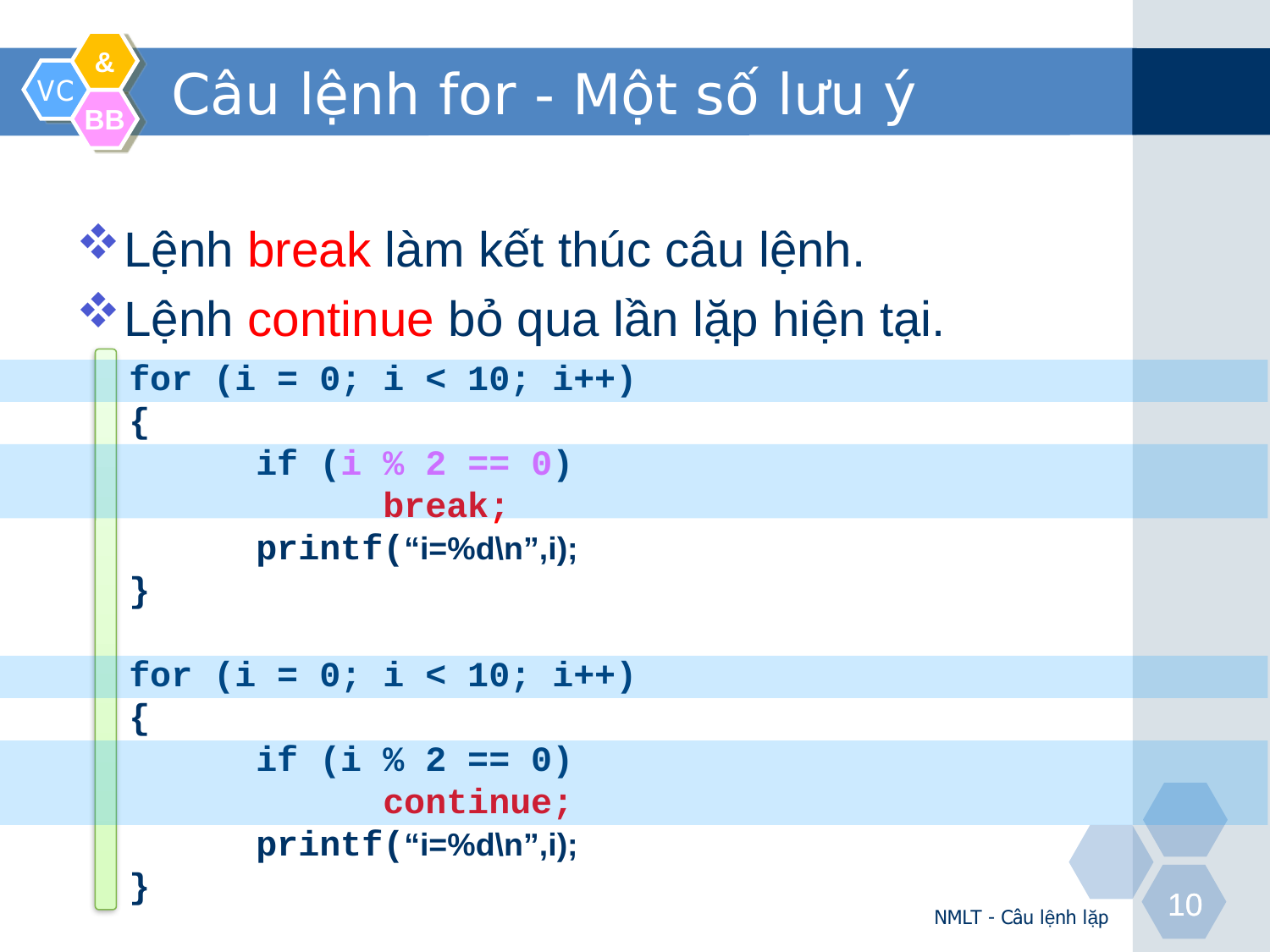

# Câu lệnh for - Một số lưu ý
Lệnh break làm kết thúc câu lệnh.
Lệnh continue bỏ qua lần lặp hiện tại.

for (i = 0; i < 10; i++)
{
	if (i % 2 == 0)
		break;
	printf(“i=%d\n”,i);
}

for (i = 0; i < 10; i++)
{
	if (i % 2 == 0)
		continue;
	printf(“i=%d\n”,i);
}

NMLT - Câu lệnh lặp